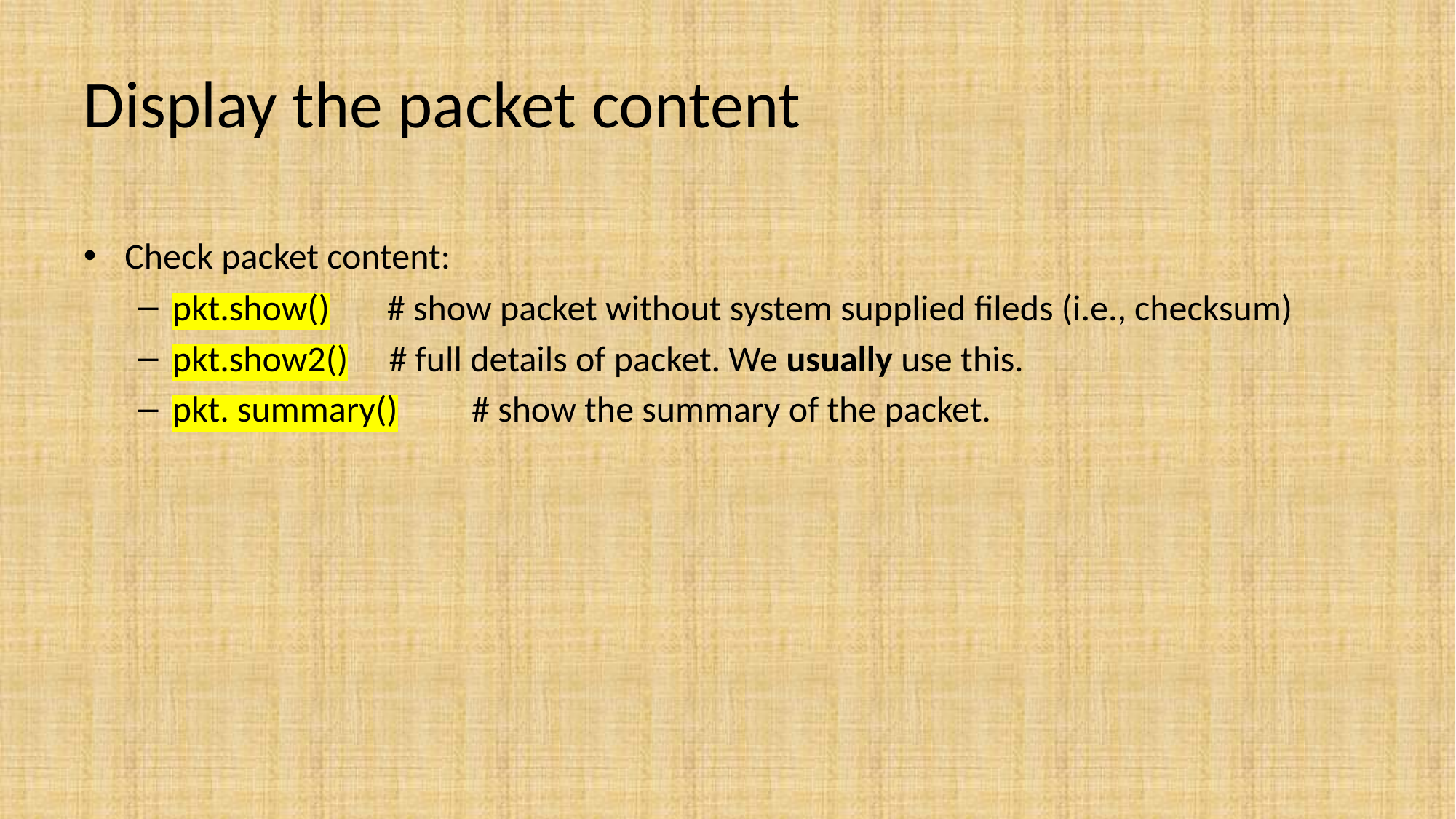

# Display the packet content
Check packet content:
pkt.show()       # show packet without system supplied fileds (i.e., checksum)
pkt.show2()     # full details of packet. We usually use this.
pkt. summary()         # show the summary of the packet.